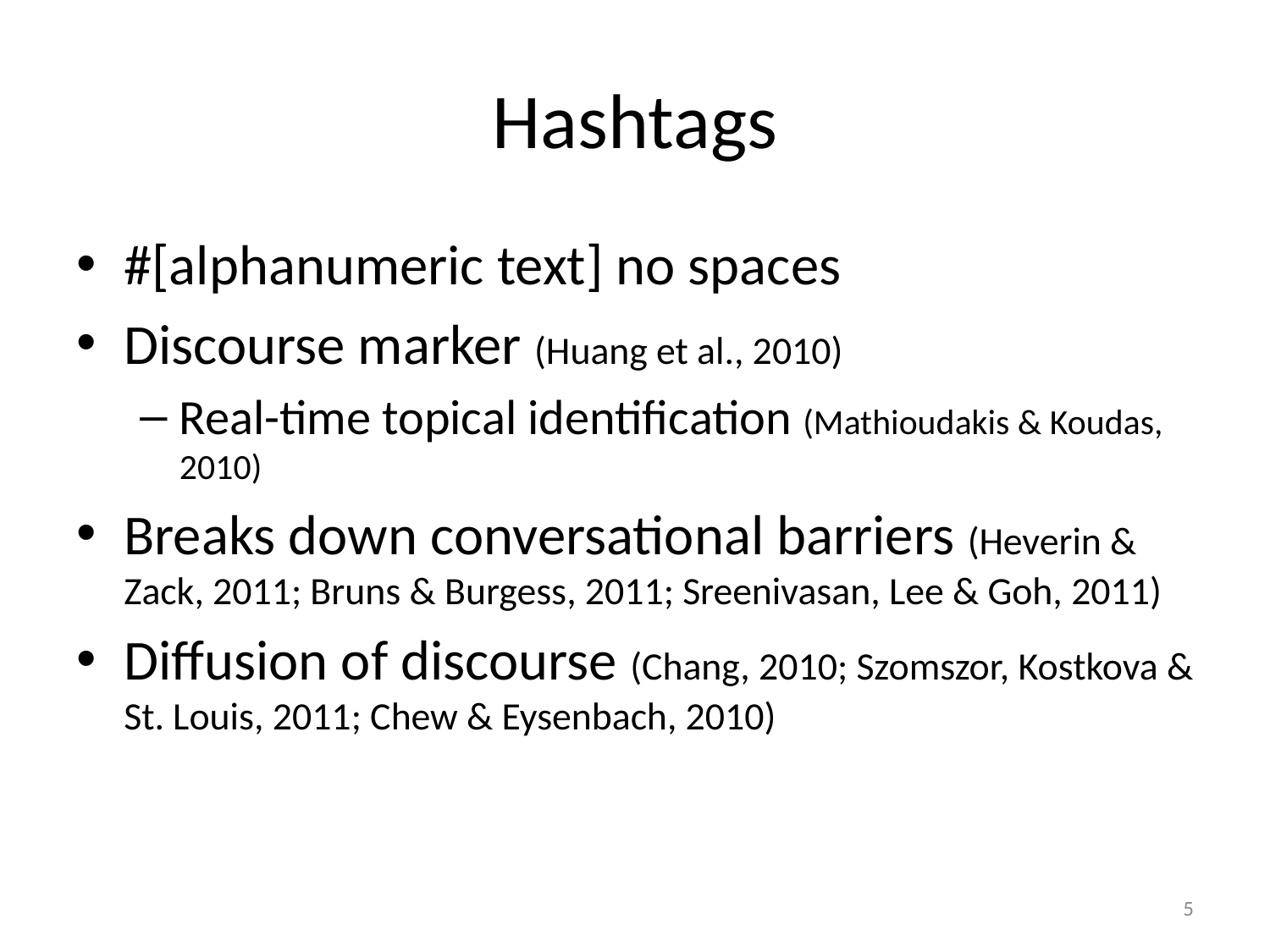

# Hashtags
#[alphanumeric text] no spaces
Discourse marker (Huang et al., 2010)
Real-time topical identification (Mathioudakis & Koudas, 2010)
Breaks down conversational barriers (Heverin & Zack, 2011; Bruns & Burgess, 2011; Sreenivasan, Lee & Goh, 2011)
Diffusion of discourse (Chang, 2010; Szomszor, Kostkova & St. Louis, 2011; Chew & Eysenbach, 2010)

5